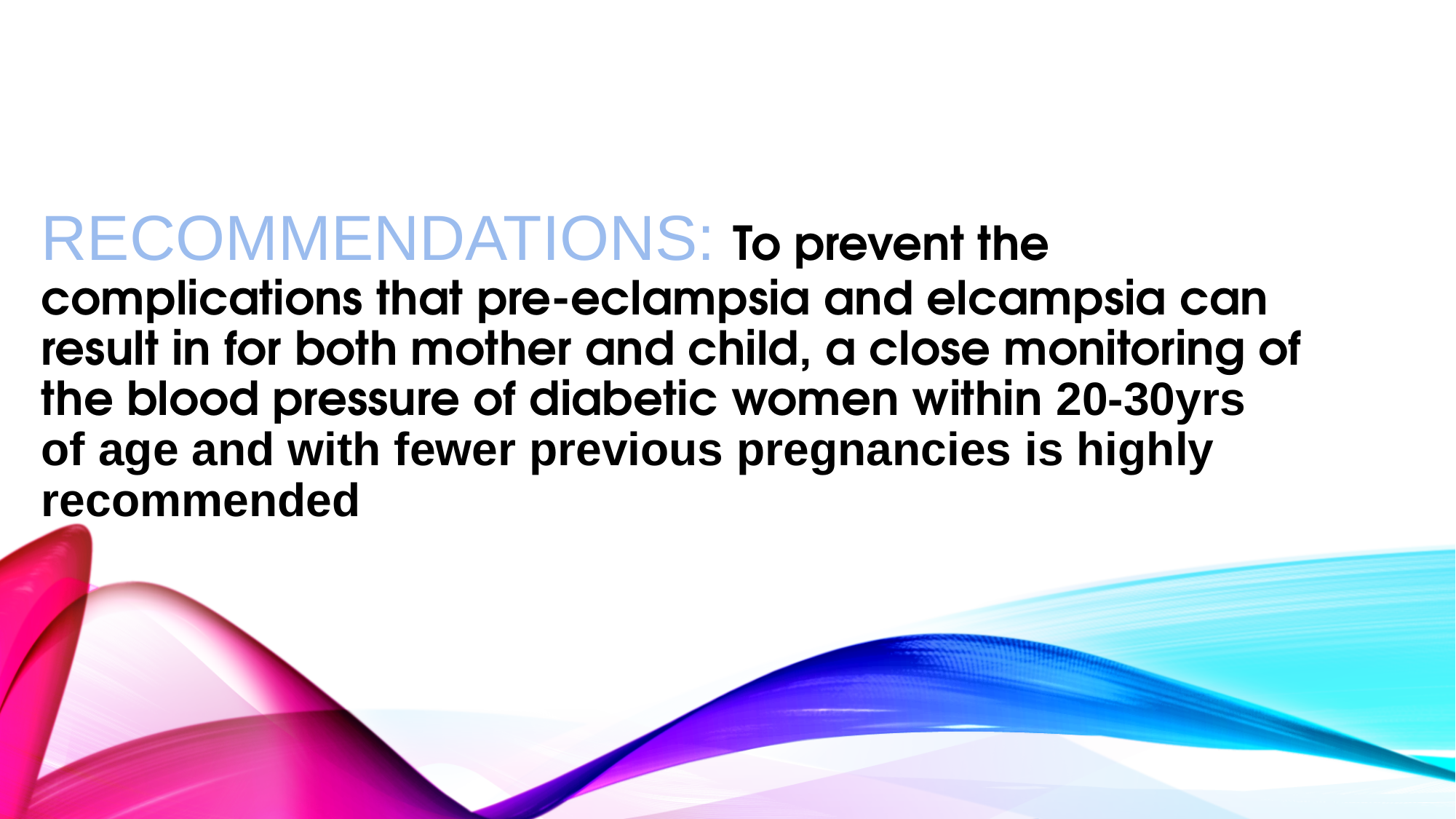

# Recommendations: To prevent the complications that pre-eclampsia and elcampsia can result in for both mother and child, a close monitoring of the blood pressure of diabetic women within 20-30yrs  of age and with fewer previous pregnancies is highly recommended